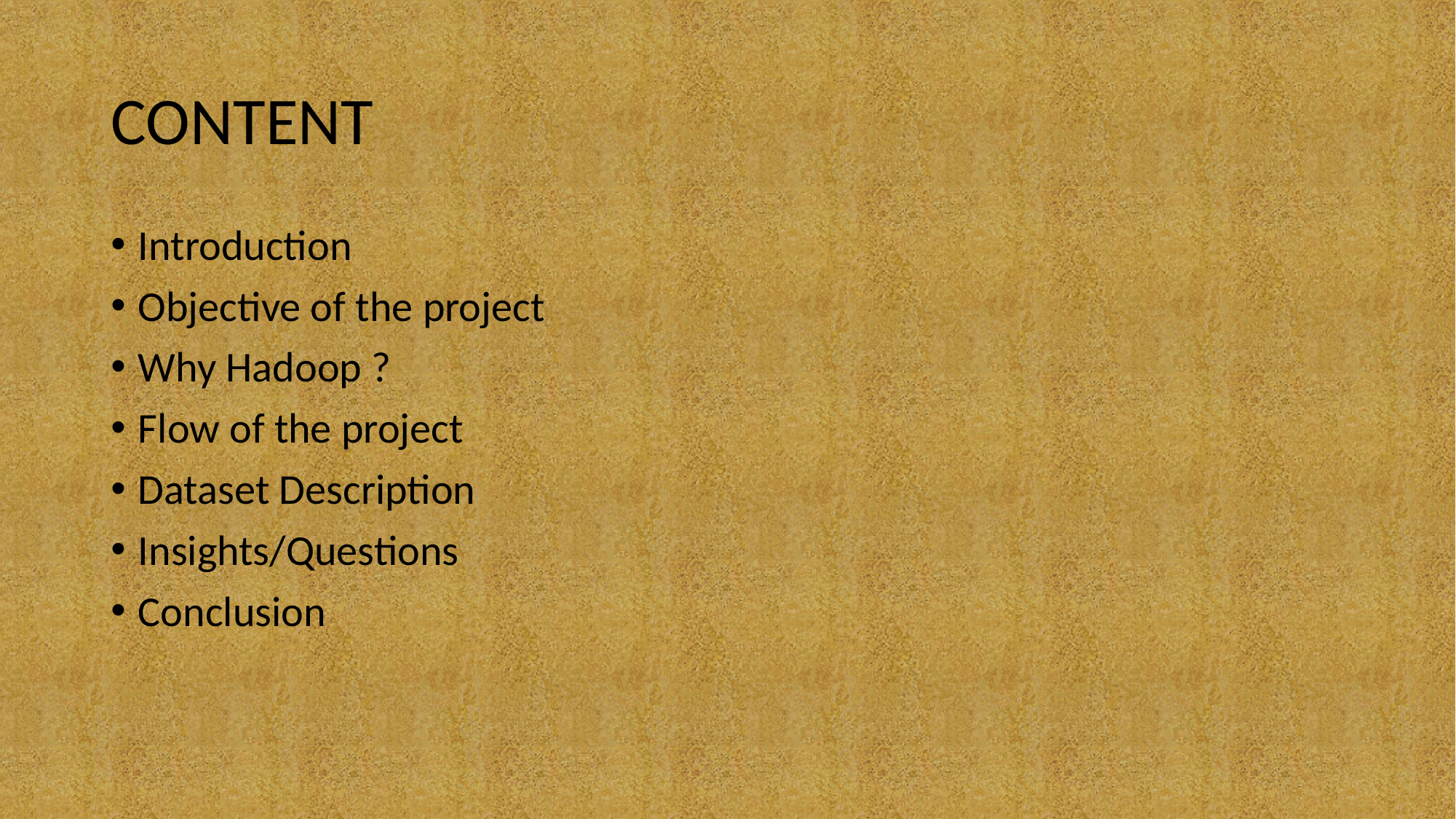

# CONTENT
Introduction
Objective of the project
Why Hadoop ?
Flow of the project
Dataset Description
Insights/Questions
Conclusion